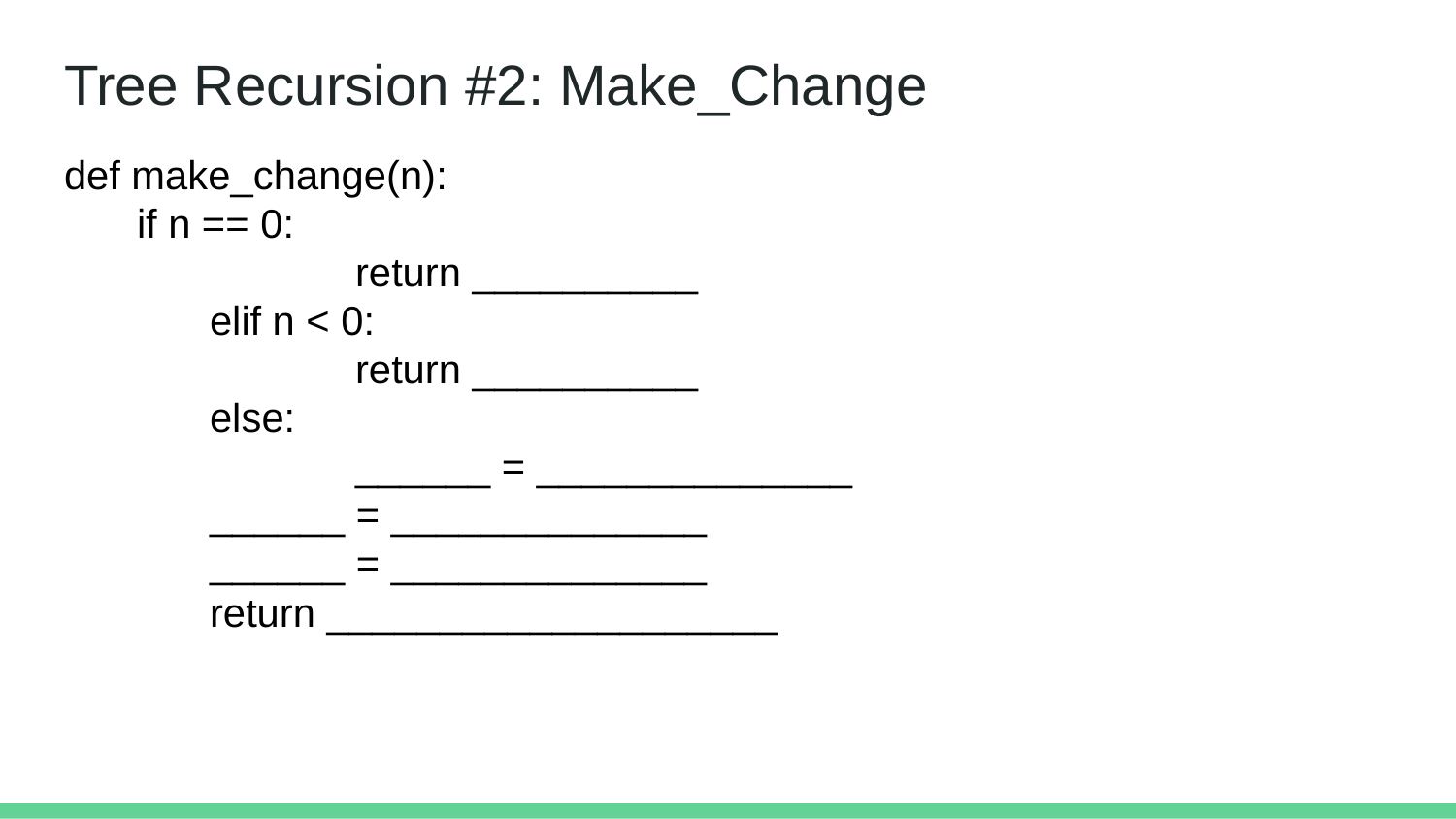

# Tree Recursion #2: Make_Change
def make_change(n):
if n == 0:
		return __________
	elif n < 0:
		return __________
	else:
		______ = ______________
______ = ______________
______ = ______________
return ____________________